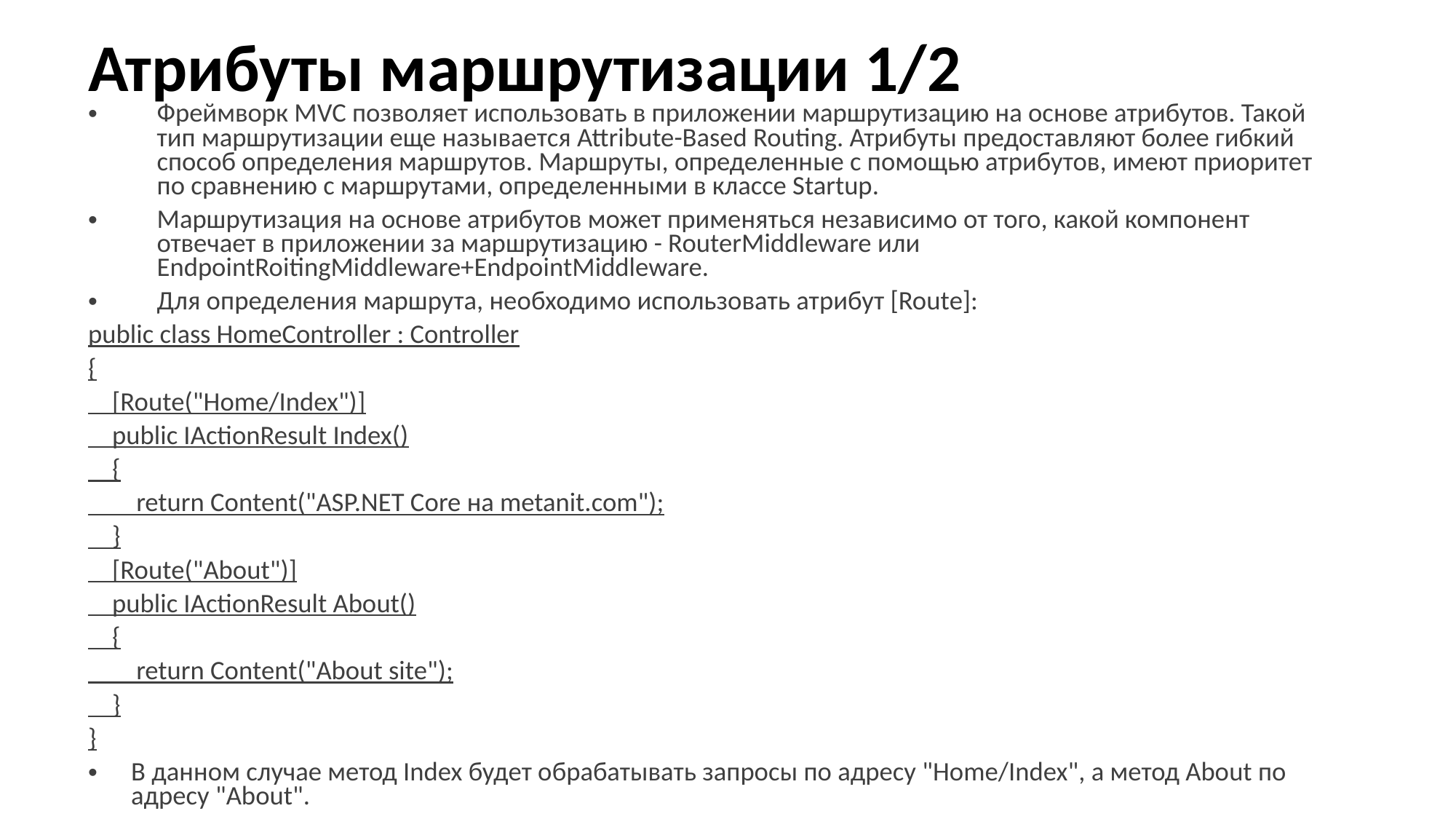

# Атрибуты маршрутизации 1/2
Фреймворк MVC позволяет использовать в приложении маршрутизацию на основе атрибутов. Такой тип маршрутизации еще называется Attribute-Based Routing. Атрибуты предоставляют более гибкий способ определения маршрутов. Маршруты, определенные с помощью атрибутов, имеют приоритет по сравнению с маршрутами, определенными в классе Startup.
Маршрутизация на основе атрибутов может применяться независимо от того, какой компонент отвечает в приложении за маршрутизацию - RouterMiddleware или EndpointRoitingMiddleware+EndpointMiddleware.
Для определения маршрута, необходимо использовать атрибут [Route]:
public class HomeController : Controller
{
    [Route("Home/Index")]
    public IActionResult Index()
    {
        return Content("ASP.NET Core на metanit.com");
    }
    [Route("About")]
    public IActionResult About()
    {
        return Content("About site");
    }
}
В данном случае метод Index будет обрабатывать запросы по адресу "Home/Index", а метод About по адресу "About".